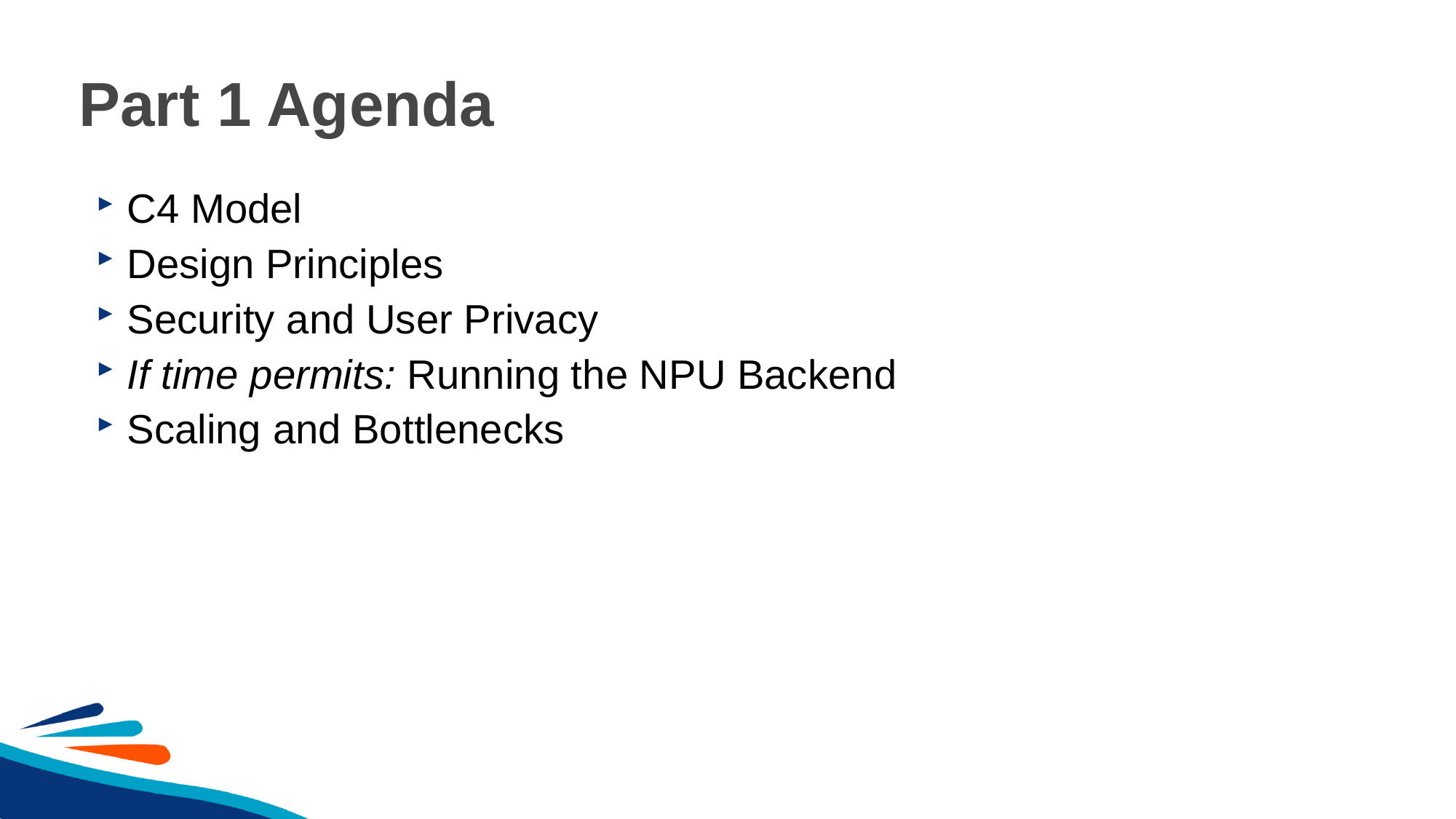

# Part 1 Agenda
C4 Model
Design Principles
Security and User Privacy
If time permits: Running the NPU Backend
Scaling and Bottlenecks